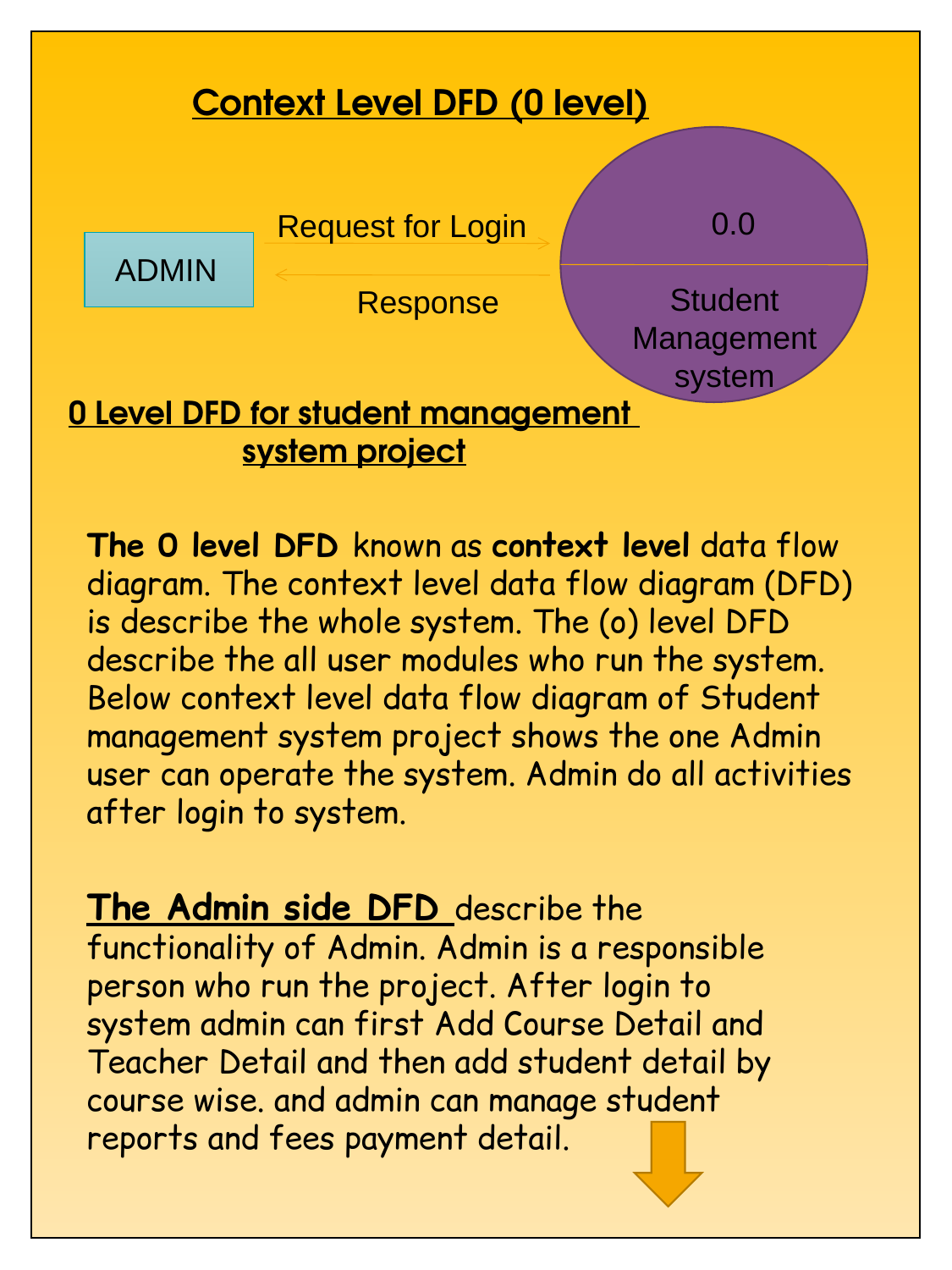

Context Level DFD (0 level)

            0.0

Student Management
system
Request for Login

         Response

  ADMIN
0 Level DFD for student management
system project
The 0 level DFD known as context level data flow diagram. The context level data flow diagram (DFD) is describe the whole system. The (o) level DFD describe the all user modules who run the system. Below context level data flow diagram of Student management system project shows the one Admin user can operate the system. Admin do all activities after login to system.
The Admin side DFD describe the functionality of Admin. Admin is a responsible person who run the project. After login to system admin can first Add Course Detail and Teacher Detail and then add student detail by course wise. and admin can manage student reports and fees payment detail.

..
28